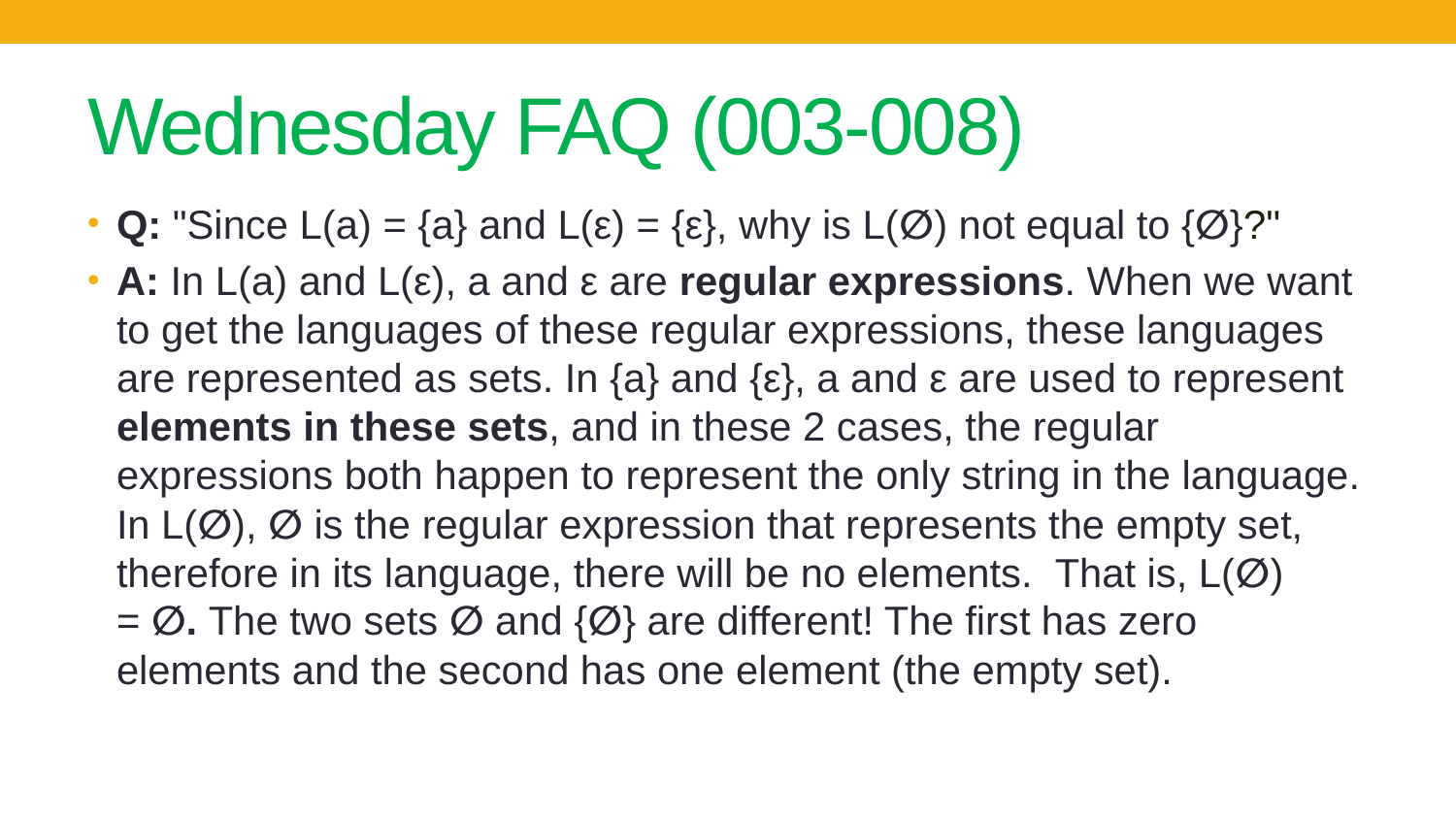

# Wednesday FAQ (003-008)
Q: "Since L(a) = {a} and L(ε) = {ε}, why is L(∅) not equal to {∅}?"
A: In L(a) and L(ε), a and ε are regular expressions. When we want to get the languages of these regular expressions, these languages are represented as sets. In {a} and {ε}, a and ε are used to represent elements in these sets, and in these 2 cases, the regular expressions both happen to represent the only string in the language. In L(∅), ∅ is the regular expression that represents the empty set, therefore in its language, there will be no elements.  That is, L(∅) = ∅. The two sets ∅ and {∅} are different! The first has zero elements and the second has one element (the empty set).